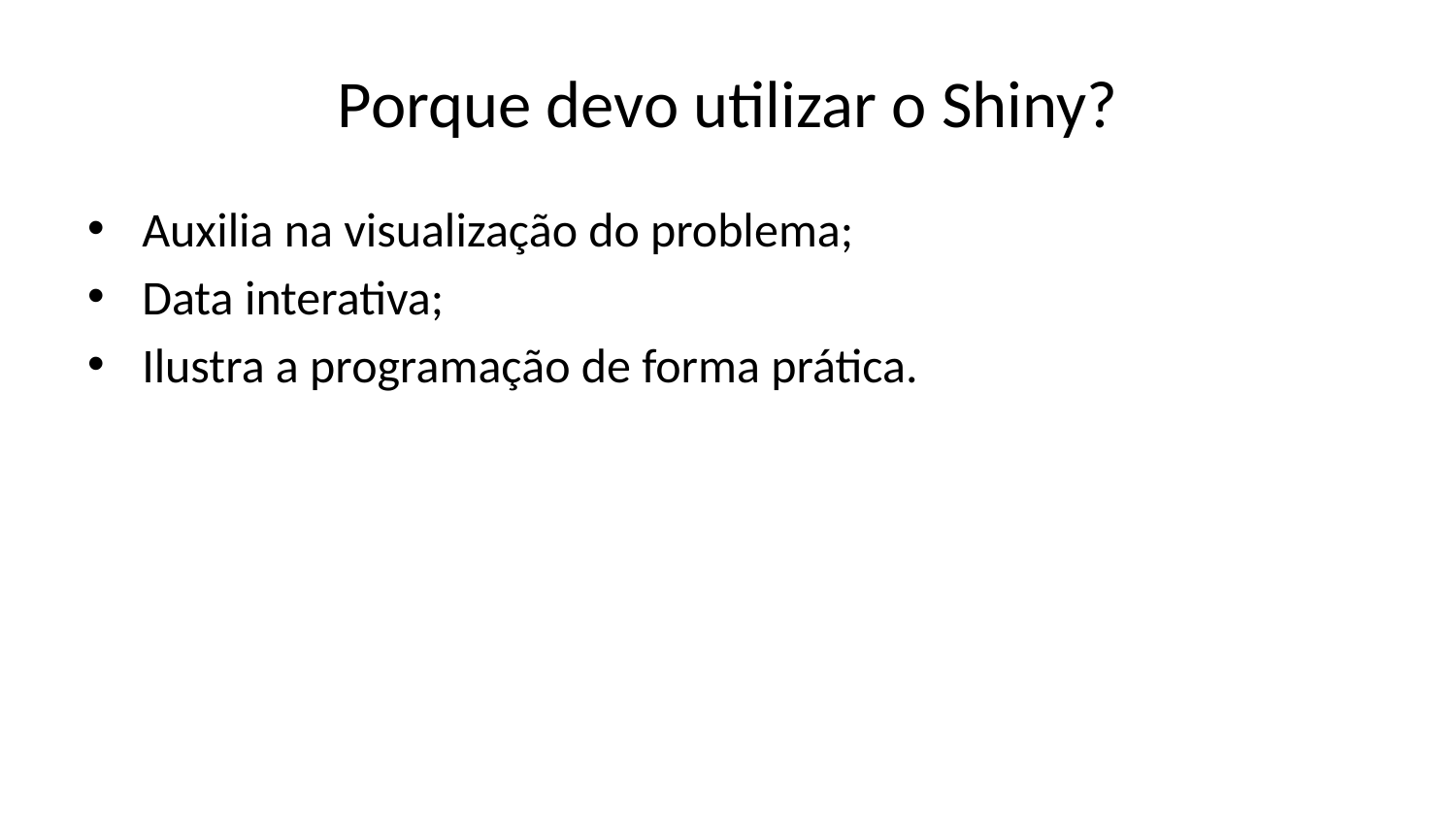

# Porque devo utilizar o Shiny?
Auxilia na visualização do problema;
Data interativa;
Ilustra a programação de forma prática.